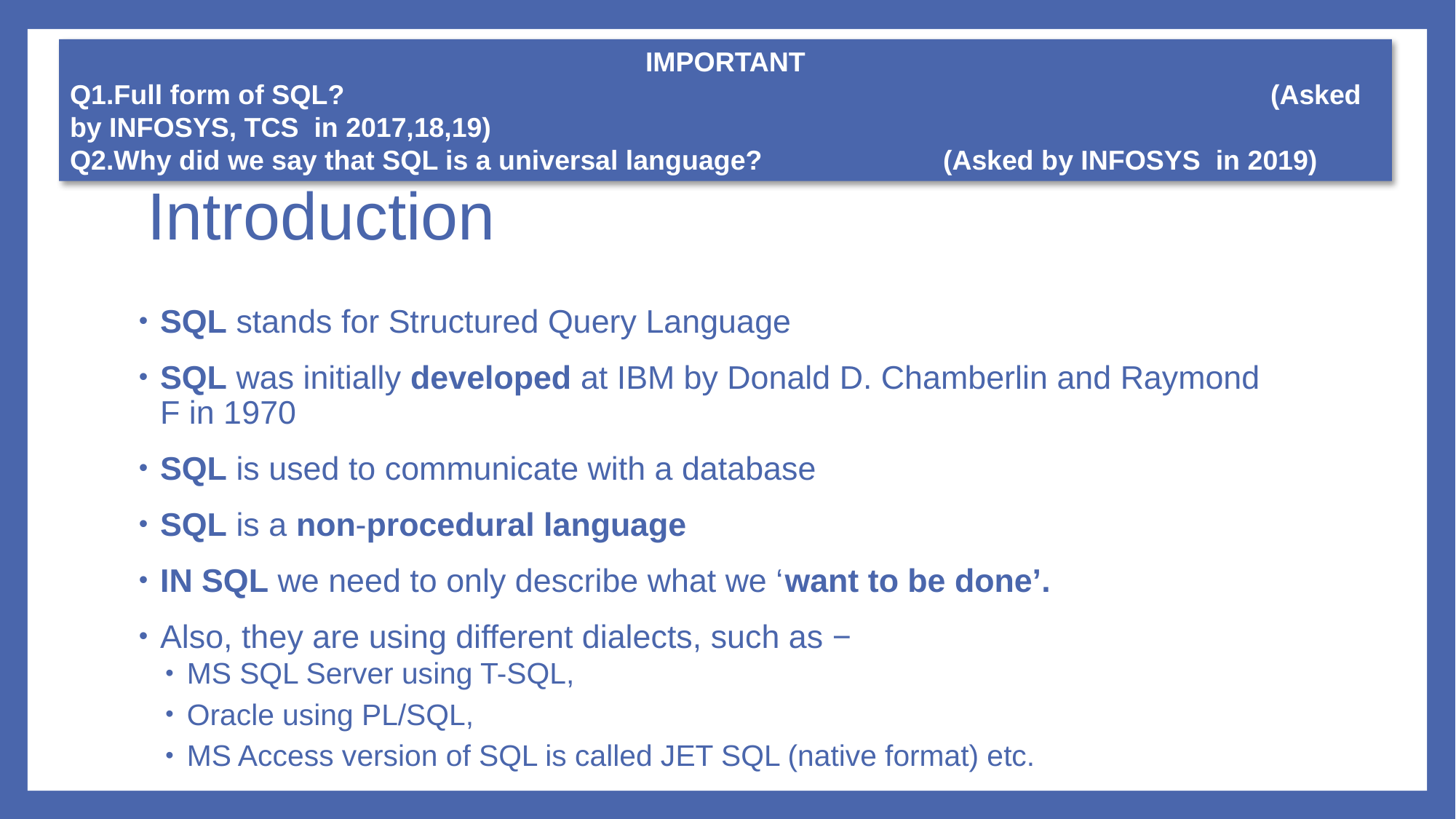

IMPORTANT
Q1.Full form of SQL?						 			(Asked by INFOSYS, TCS  in 2017,18,19)
Q2.Why did we say that SQL is a universal language? 		(Asked by INFOSYS  in 2019)
# Introduction
SQL stands for Structured Query Language
SQL was initially developed at IBM by Donald D. Chamberlin and Raymond F in 1970
SQL is used to communicate with a database
SQL is a non-procedural language
IN SQL we need to only describe what we ‘want to be done’.
Also, they are using different dialects, such as −
MS SQL Server using T-SQL,
Oracle using PL/SQL,
MS Access version of SQL is called JET SQL (native format) etc.